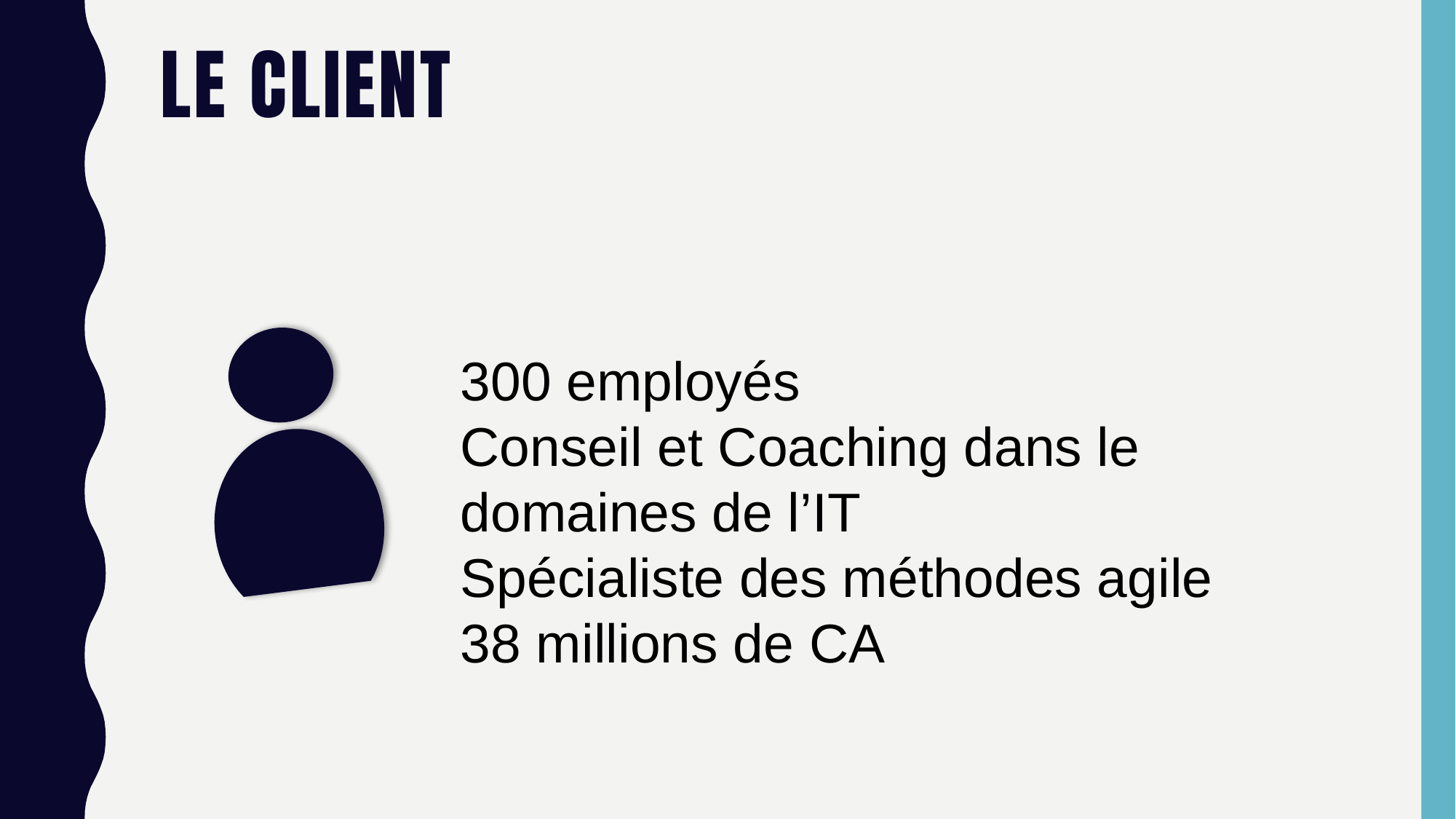

# Le client

300 employés
Conseil et Coaching dans le domaines de l’IT
Spécialiste des méthodes agile
38 millions de CA